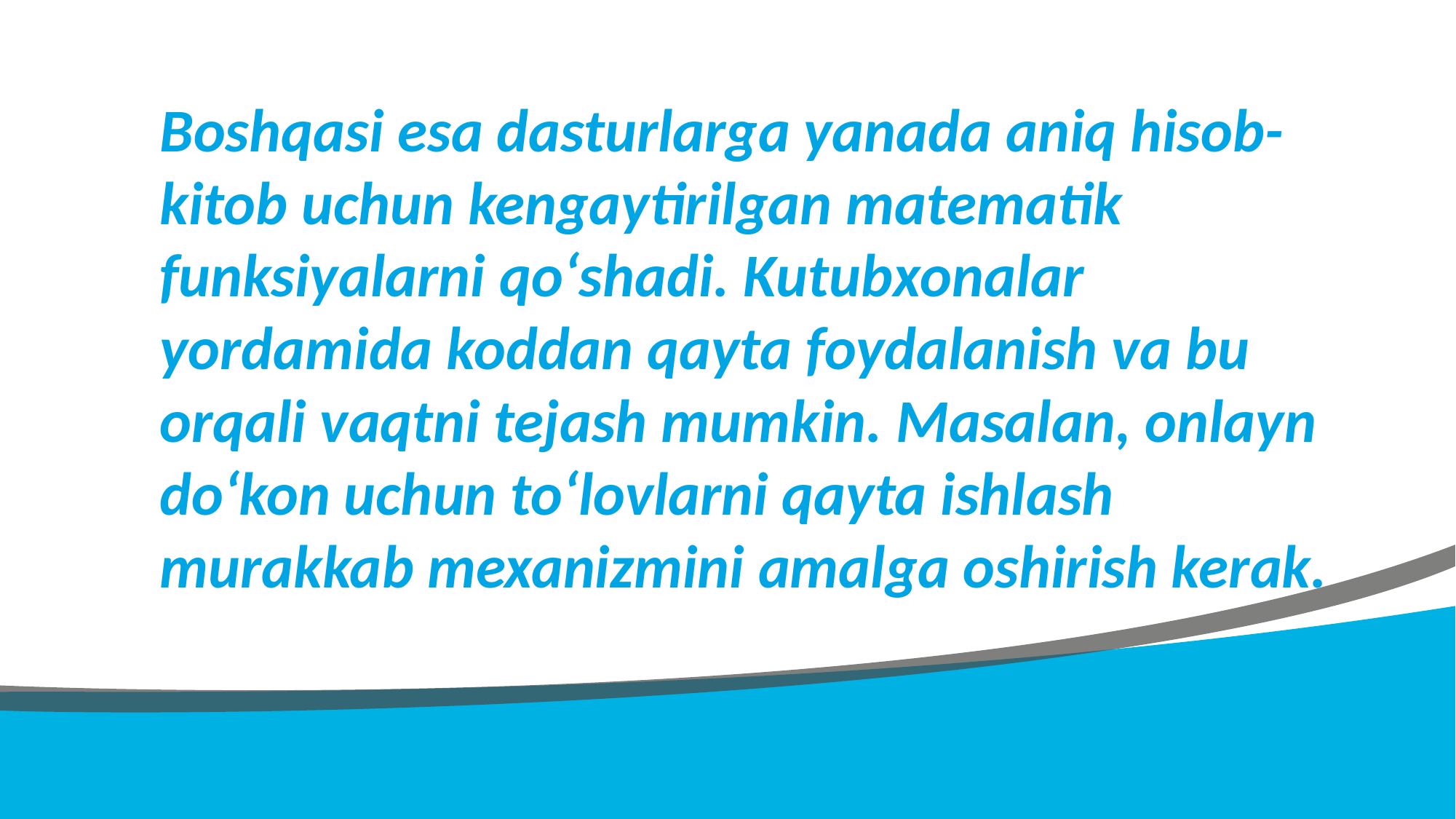

Boshqasi esa dasturlarga yanada aniq hisob-kitob uchun kengaytirilgan matematik funksiyalarni qoʻshadi. Kutubxonalar yordamida koddan qayta foydalanish va bu orqali vaqtni tejash mumkin. Masalan, onlayn doʻkon uchun toʻlovlarni qayta ishlash murakkab mexanizmini amalga oshirish kerak.